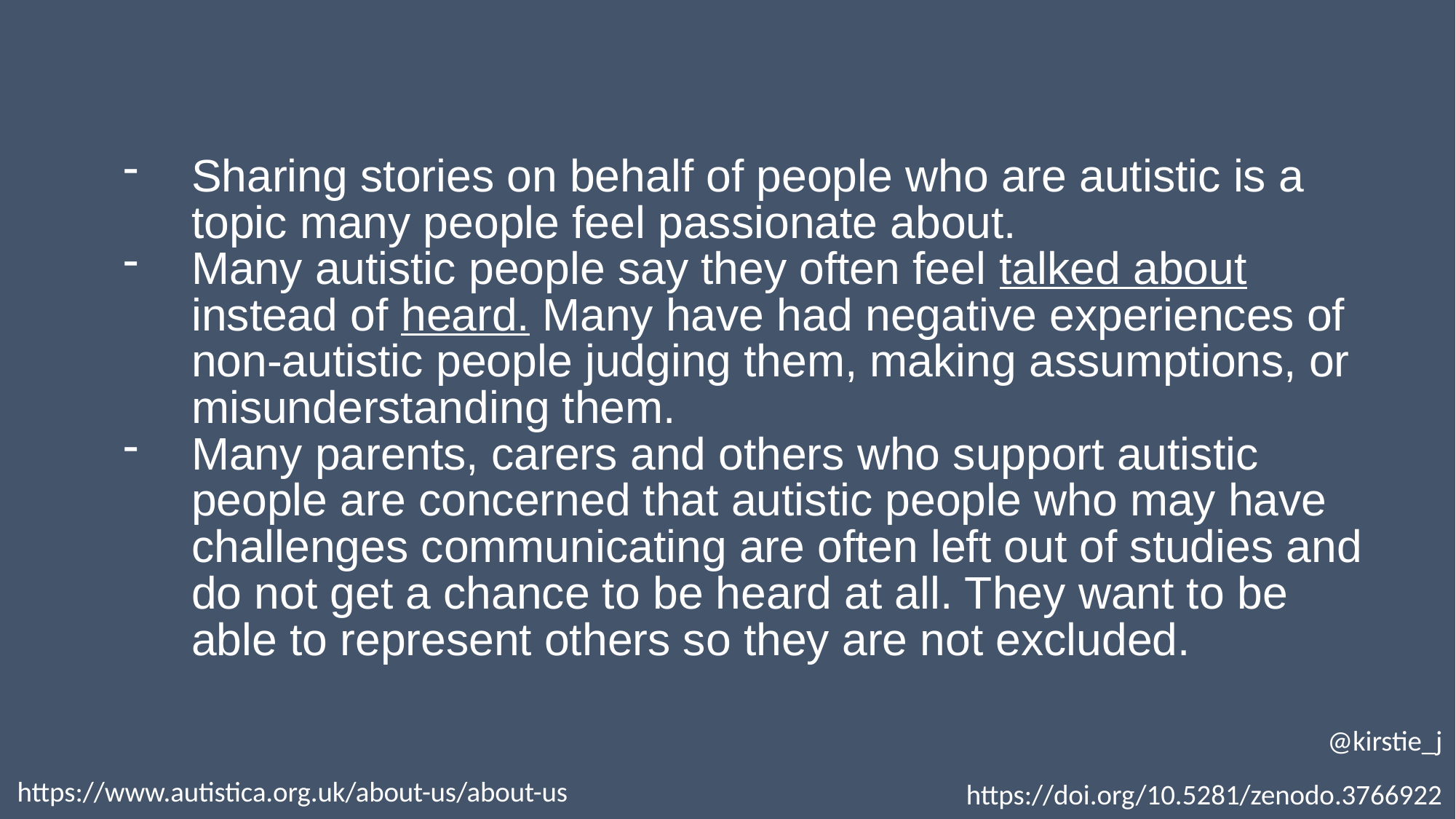

Sharing stories on behalf of people who are autistic is a topic many people feel passionate about.
Many autistic people say they often feel talked about instead of heard. Many have had negative experiences of non-autistic people judging them, making assumptions, or misunderstanding them.
Many parents, carers and others who support autistic people are concerned that autistic people who may have challenges communicating are often left out of studies and do not get a chance to be heard at all. They want to be able to represent others so they are not excluded.
@kirstie_j
https://doi.org/10.5281/zenodo.3766922
https://www.autistica.org.uk/about-us/about-us